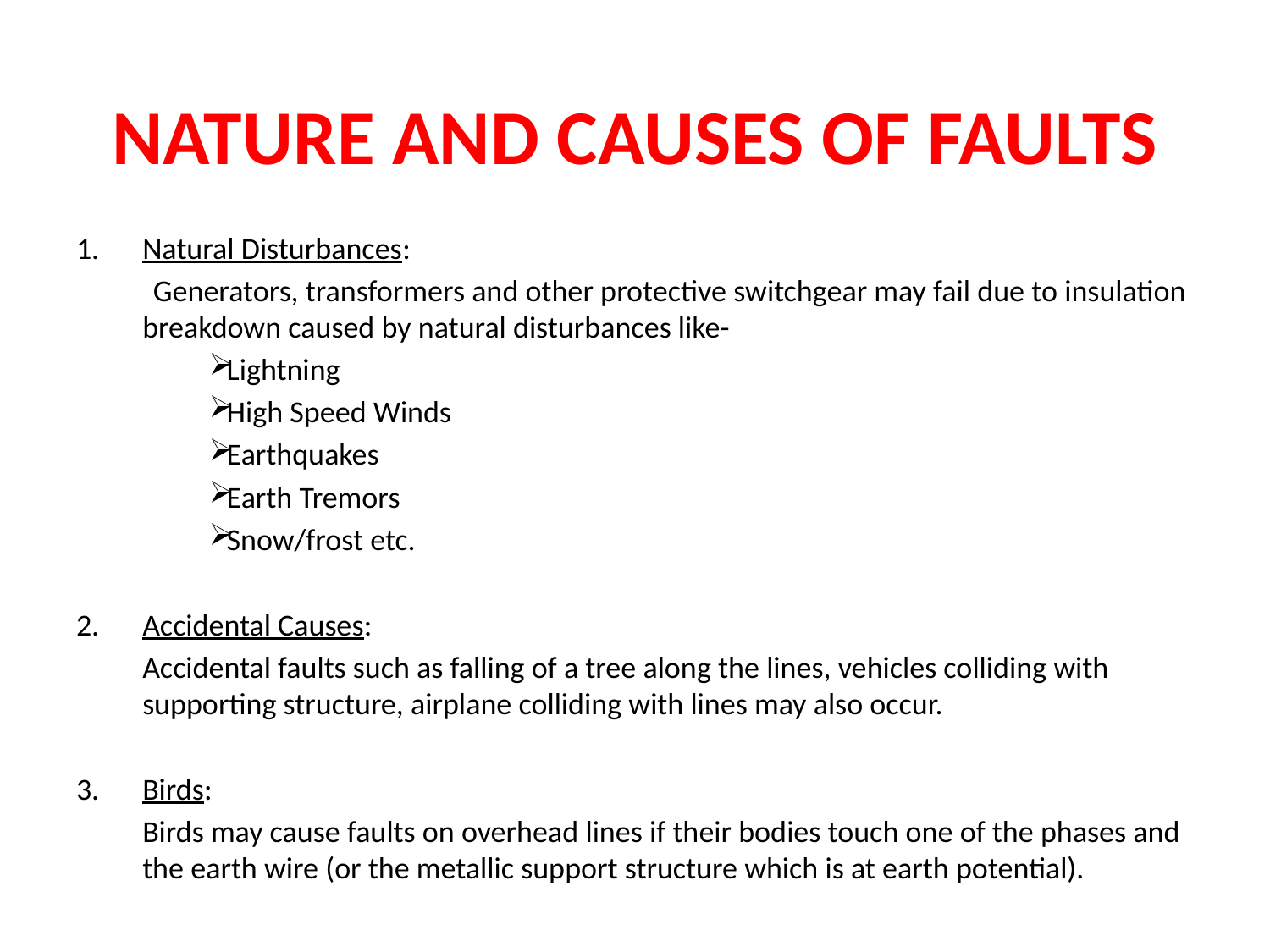

# NATURE AND CAUSES OF FAULTS
Natural Disturbances:
           Generators, transformers and other protective switchgear may fail due to insulation breakdown caused by natural disturbances like-
Lightning
High Speed Winds
Earthquakes
Earth Tremors
Snow/frost etc.

Accidental Causes:
		Accidental faults such as falling of a tree along the lines, vehicles colliding with supporting structure, airplane colliding with lines may also occur.

Birds:
		Birds may cause faults on overhead lines if their bodies touch one of the phases and the earth wire (or the metallic support structure which is at earth potential).